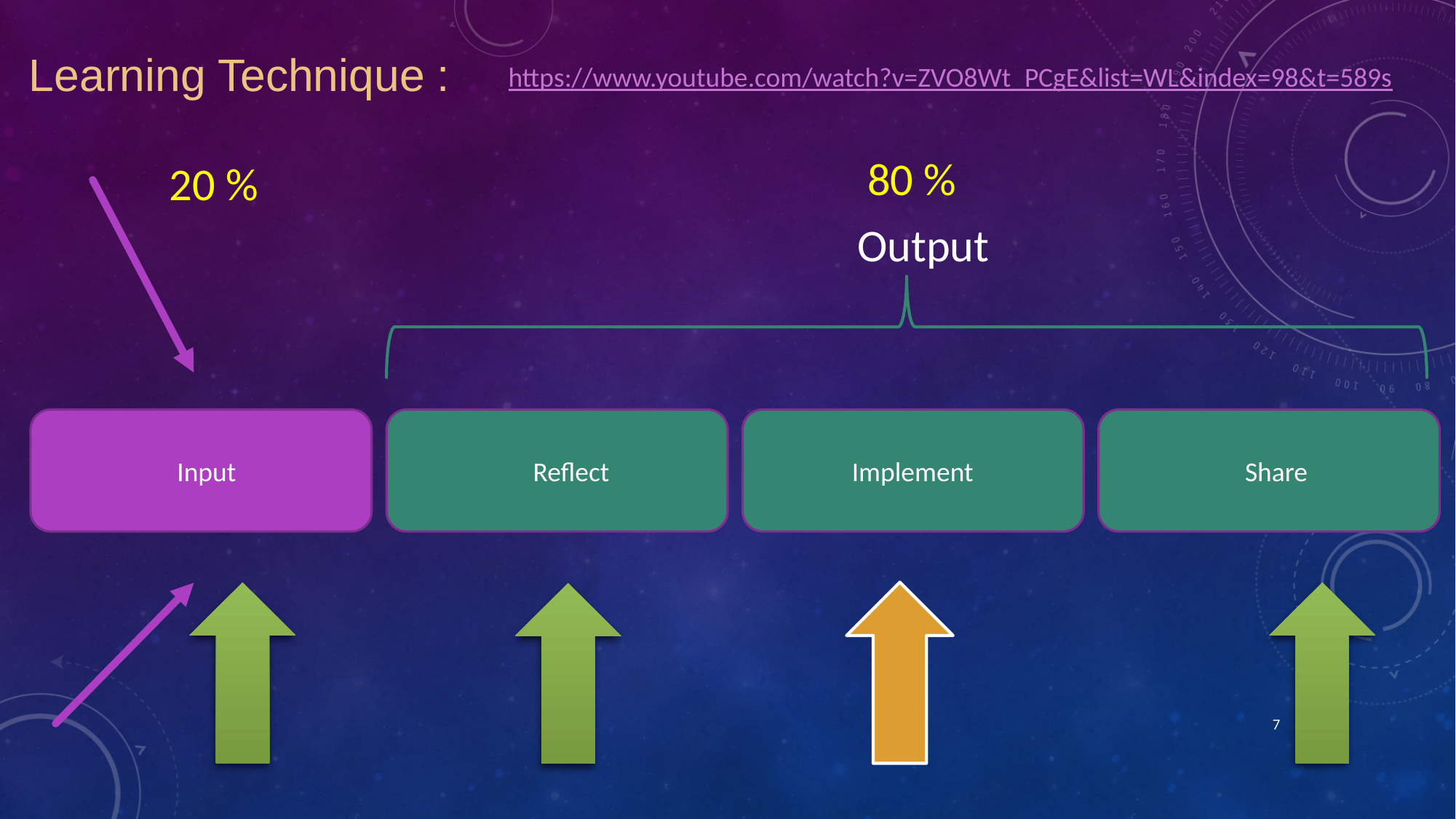

Learning Technique :
https://www.youtube.com/watch?v=ZVO8Wt_PCgE&list=WL&index=98&t=589s
80 %
20 %
Output
                     Input
                     Reflect
               Implement
                     Share

7